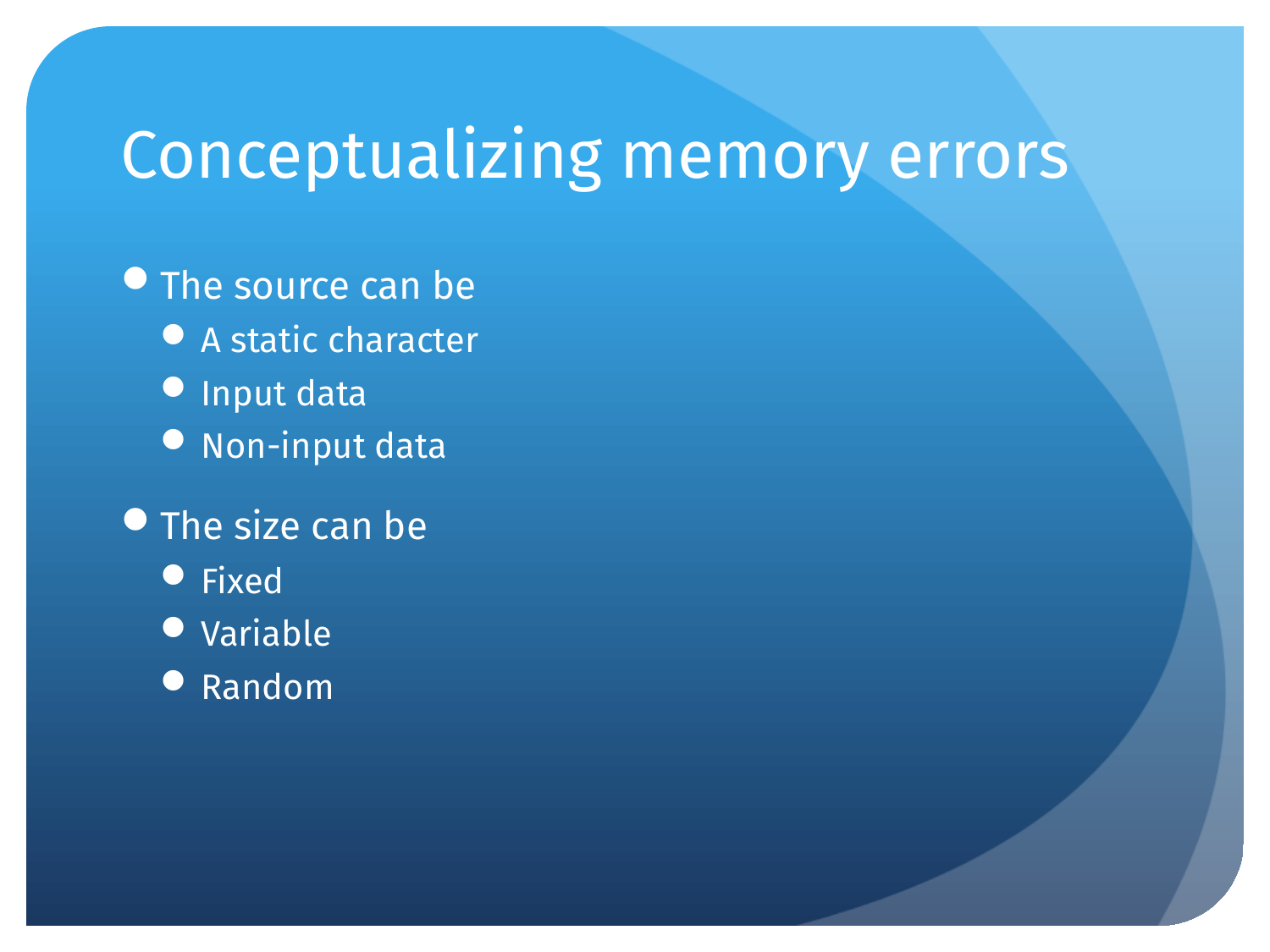

# Conceptualizing memory errors
The source can be
A static character
Input data
Non-input data
The size can be
Fixed
Variable
Random